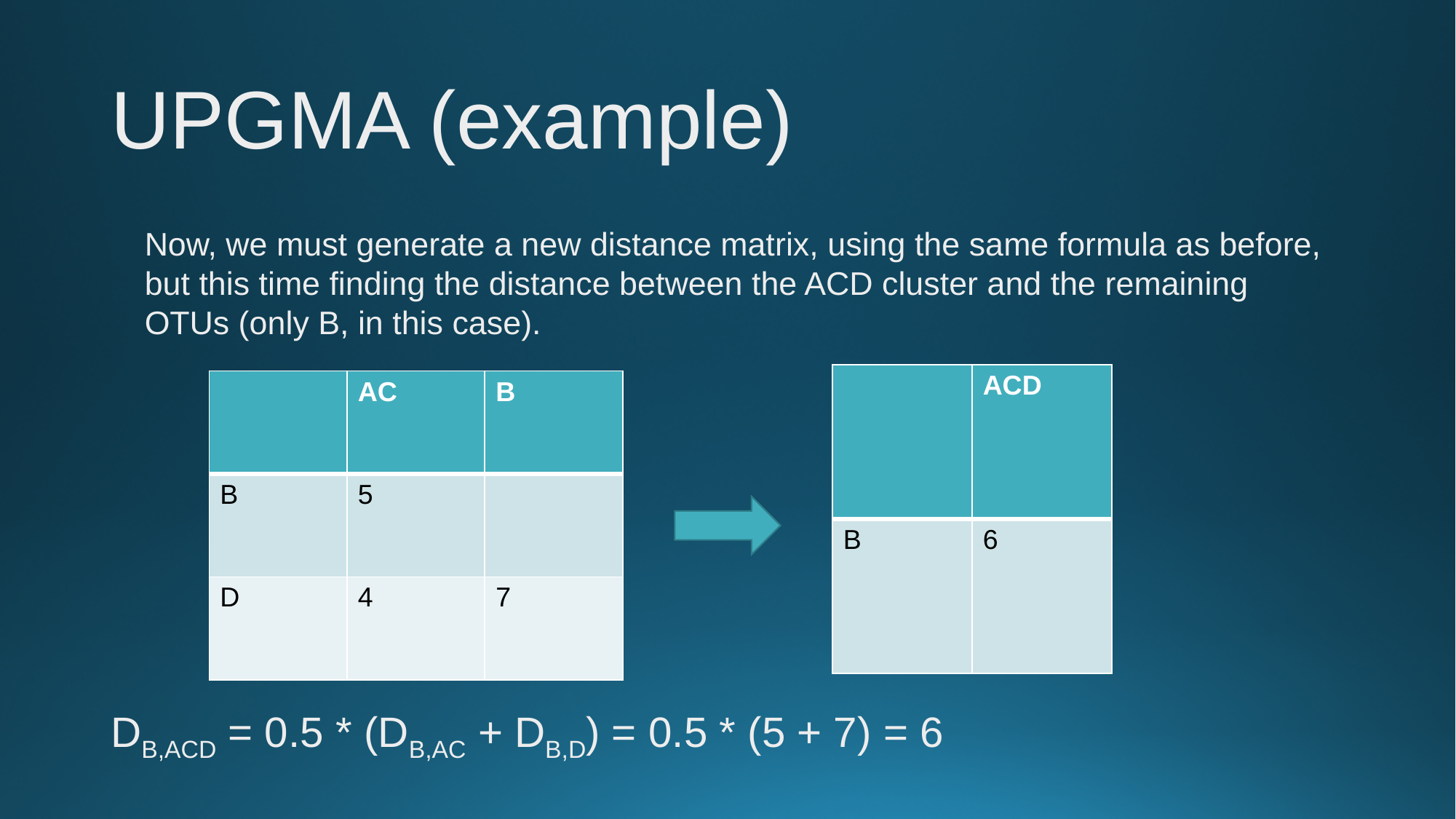

# UPGMA (example)
Now, we must generate a new distance matrix, using the same formula as before, but this time finding the distance between the ACD cluster and the remaining OTUs (only B, in this case).
|  | ACD |
| --- | --- |
| B | 6 |
|  | AC | B |
| --- | --- | --- |
| B | 5 |  |
| D | 4 | 7 |

DB,ACD = 0.5 * (DB,AC + DB,D) = 0.5 * (5 + 7) = 6